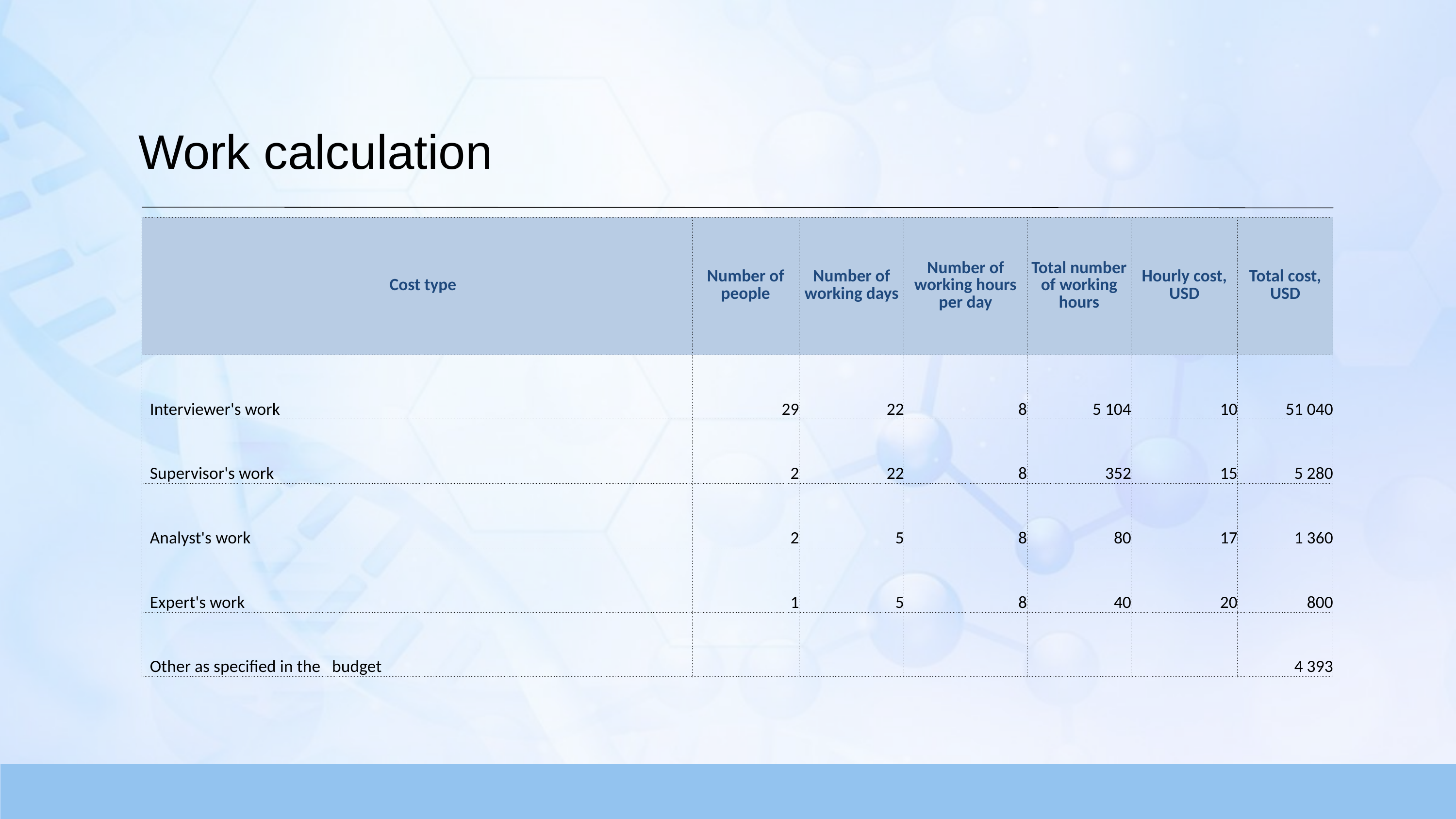

Work calculation

| Cost type | Number of people | Number of working days | Number of working hours per day | Total number of working hours | Hourly cost, USD | Total cost, USD |
| --- | --- | --- | --- | --- | --- | --- |
| Interviewer's work | 29 | 22 | 8 | 5 104 | 10 | 51 040 |
| Supervisor's work | 2 | 22 | 8 | 352 | 15 | 5 280 |
| Analyst's work | 2 | 5 | 8 | 80 | 17 | 1 360 |
| Expert's work | 1 | 5 | 8 | 40 | 20 | 800 |
| Other as specified in the budget |  |  |  |  |  | 4 393 |